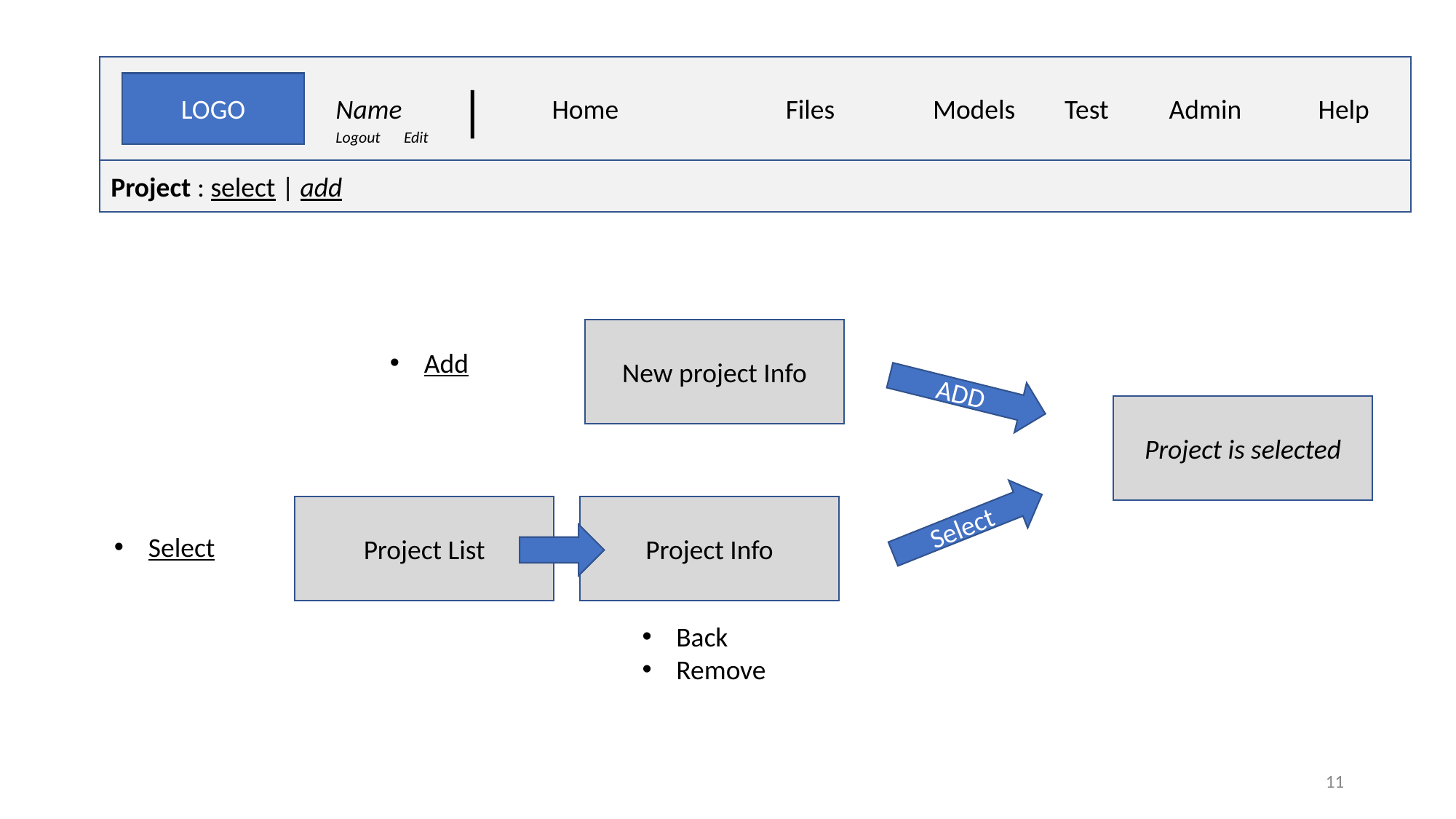

LOGO
Name
|
Home
Files
Models
Test
Admin
Help
Logout
Edit
Project : select | add

New project Info
Add
ADD
Project is selected

Project List
Project Info

Select
Select

Back
Remove
11